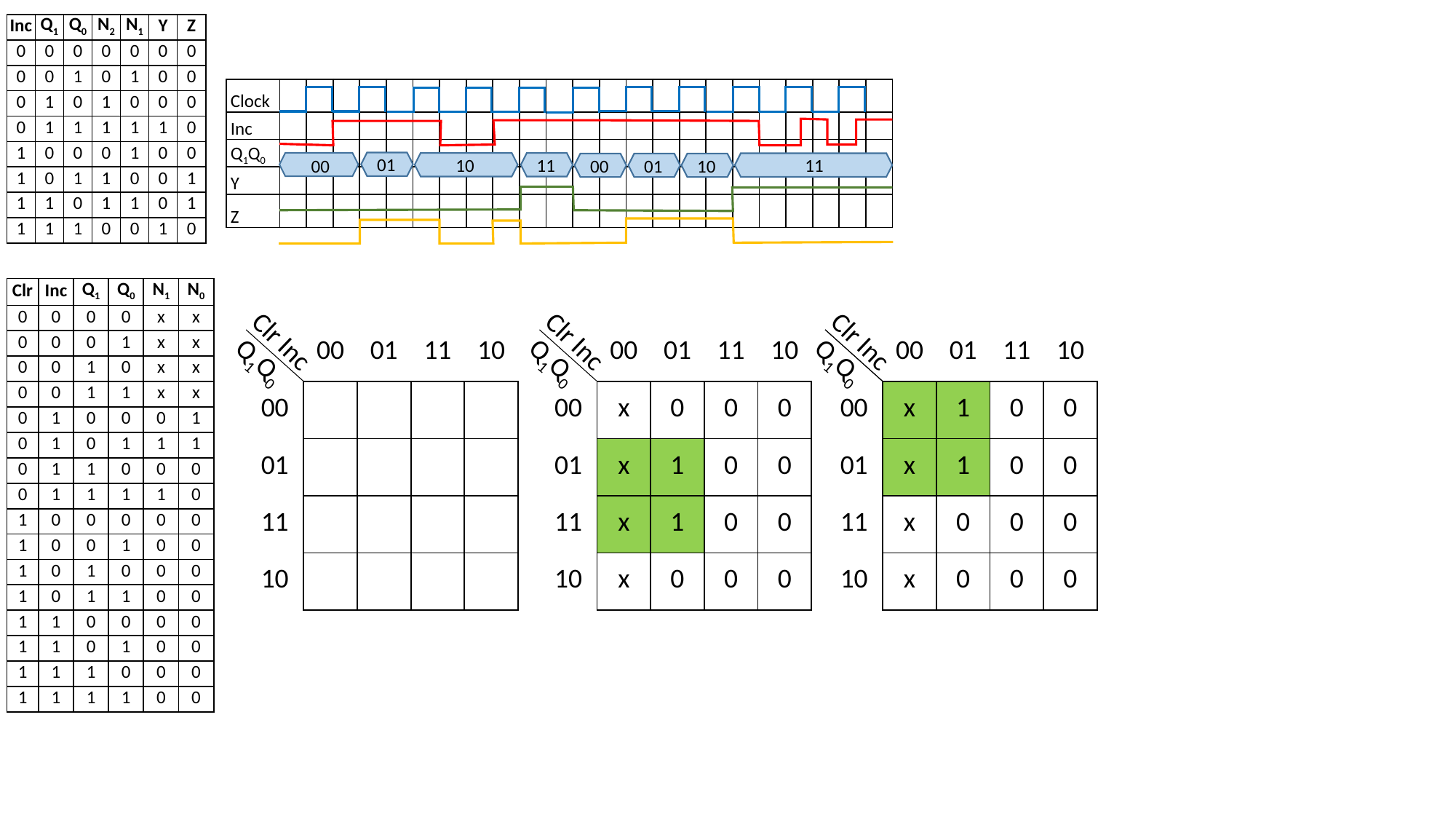

| Inc | Q1 | Q0 | N2 | N1 | Y | Z |
| --- | --- | --- | --- | --- | --- | --- |
| 0 | 0 | 0 | 0 | 0 | 0 | 0 |
| 0 | 0 | 1 | 0 | 1 | 0 | 0 |
| 0 | 1 | 0 | 1 | 0 | 0 | 0 |
| 0 | 1 | 1 | 1 | 1 | 1 | 0 |
| 1 | 0 | 0 | 0 | 1 | 0 | 0 |
| 1 | 0 | 1 | 1 | 0 | 0 | 1 |
| 1 | 1 | 0 | 1 | 1 | 0 | 1 |
| 1 | 1 | 1 | 0 | 0 | 1 | 0 |
| Clock |  |  |  |  |  |  |  |  |  |  |  |  |  |  |  |  |  |  |  |  |  |  |  |
| --- | --- | --- | --- | --- | --- | --- | --- | --- | --- | --- | --- | --- | --- | --- | --- | --- | --- | --- | --- | --- | --- | --- | --- |
| Inc |  |  |  |  |  |  |  |  |  |  |  |  |  |  |  |  |  |  |  |  |  |  |  |
| Q1Q0 |  |  |  |  |  |  |  |  |  |  |  |  |  |  |  |  |  |  |  |  |  |  |  |
| Y |  |  |  |  |  |  |  |  |  |  |  |  |  |  |  |  |  |  |  |  |  |  |  |
| Z |  |  |  |  |  |  |  |  |  |  |  |  |  |  |  |  |  |  |  |  |  |  |  |

01
10
11
11
00
00
01
10

| Clr | Inc | Q1 | Q0 | N1 | N0 |
| --- | --- | --- | --- | --- | --- |
| 0 | 0 | 0 | 0 | x | x |
| 0 | 0 | 0 | 1 | x | x |
| 0 | 0 | 1 | 0 | x | x |
| 0 | 0 | 1 | 1 | x | x |
| 0 | 1 | 0 | 0 | 0 | 1 |
| 0 | 1 | 0 | 1 | 1 | 1 |
| 0 | 1 | 1 | 0 | 0 | 0 |
| 0 | 1 | 1 | 1 | 1 | 0 |
| 1 | 0 | 0 | 0 | 0 | 0 |
| 1 | 0 | 0 | 1 | 0 | 0 |
| 1 | 0 | 1 | 0 | 0 | 0 |
| 1 | 0 | 1 | 1 | 0 | 0 |
| 1 | 1 | 0 | 0 | 0 | 0 |
| 1 | 1 | 0 | 1 | 0 | 0 |
| 1 | 1 | 1 | 0 | 0 | 0 |
| 1 | 1 | 1 | 1 | 0 | 0 |
|  | 00 | 01 | 11 | 10 |
| --- | --- | --- | --- | --- |
| 00 |  |  |  |  |
| 01 |  |  |  |  |
| 11 |  |  |  |  |
| 10 |  |  |  |  |
|  | 00 | 01 | 11 | 10 |
| --- | --- | --- | --- | --- |
| 00 | x | 0 | 0 | 0 |
| 01 | x | 1 | 0 | 0 |
| 11 | x | 1 | 0 | 0 |
| 10 | x | 0 | 0 | 0 |
|  | 00 | 01 | 11 | 10 |
| --- | --- | --- | --- | --- |
| 00 | x | 1 | 0 | 0 |
| 01 | x | 1 | 0 | 0 |
| 11 | x | 0 | 0 | 0 |
| 10 | x | 0 | 0 | 0 |
Clr Inc
Clr Inc
Clr Inc
Q1Q0
Q1Q0
Q1Q0